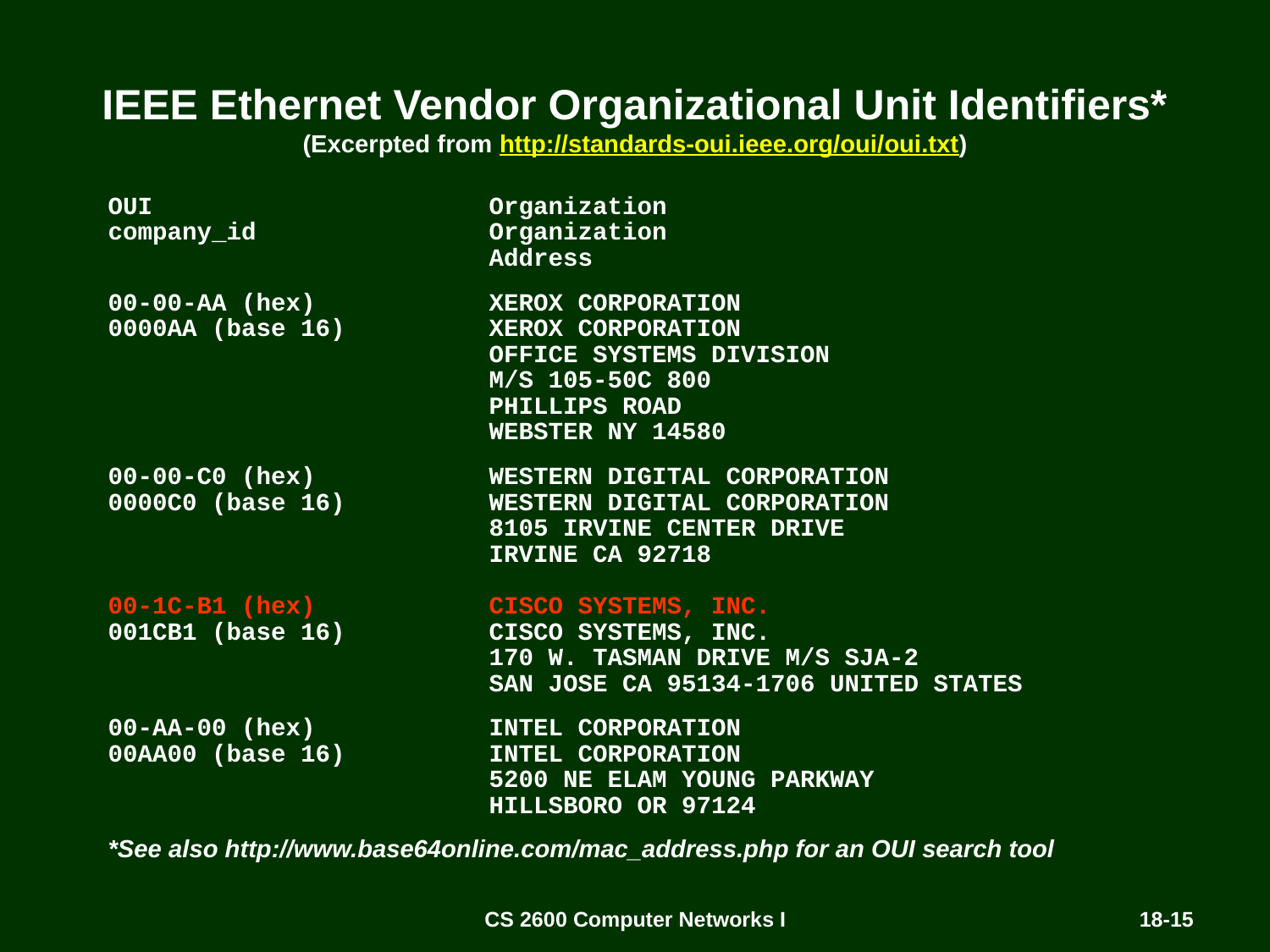

# IEEE Ethernet Vendor Organizational Unit Identifiers* (Excerpted from http://standards-oui.ieee.org/oui/oui.txt)
OUI 			Organization
company_id 		Organization
			Address

00-00-AA (hex) 		XEROX CORPORATION
0000AA (base 16) 		XEROX CORPORATION
			OFFICE SYSTEMS DIVISION
			M/S 105-50C 800
			PHILLIPS ROAD
			WEBSTER NY 14580

00-00-C0 (hex) 		WESTERN DIGITAL CORPORATION
0000C0 (base 16) 		WESTERN DIGITAL CORPORATION
			8105 IRVINE CENTER DRIVE
			IRVINE CA 92718

00-1C-B1 (hex) 		CISCO SYSTEMS, INC.
001CB1 (base 16) 		CISCO SYSTEMS, INC.
			170 W. TASMAN DRIVE M/S SJA-2
			SAN JOSE CA 95134-1706 UNITED STATES

00-AA-00 (hex) 		INTEL CORPORATION
00AA00 (base 16) 		INTEL CORPORATION
			5200 NE ELAM YOUNG PARKWAY
			HILLSBORO OR 97124

*See also http://www.base64online.com/mac_address.php for an OUI search tool
CS 2600 Computer Networks I
18-15